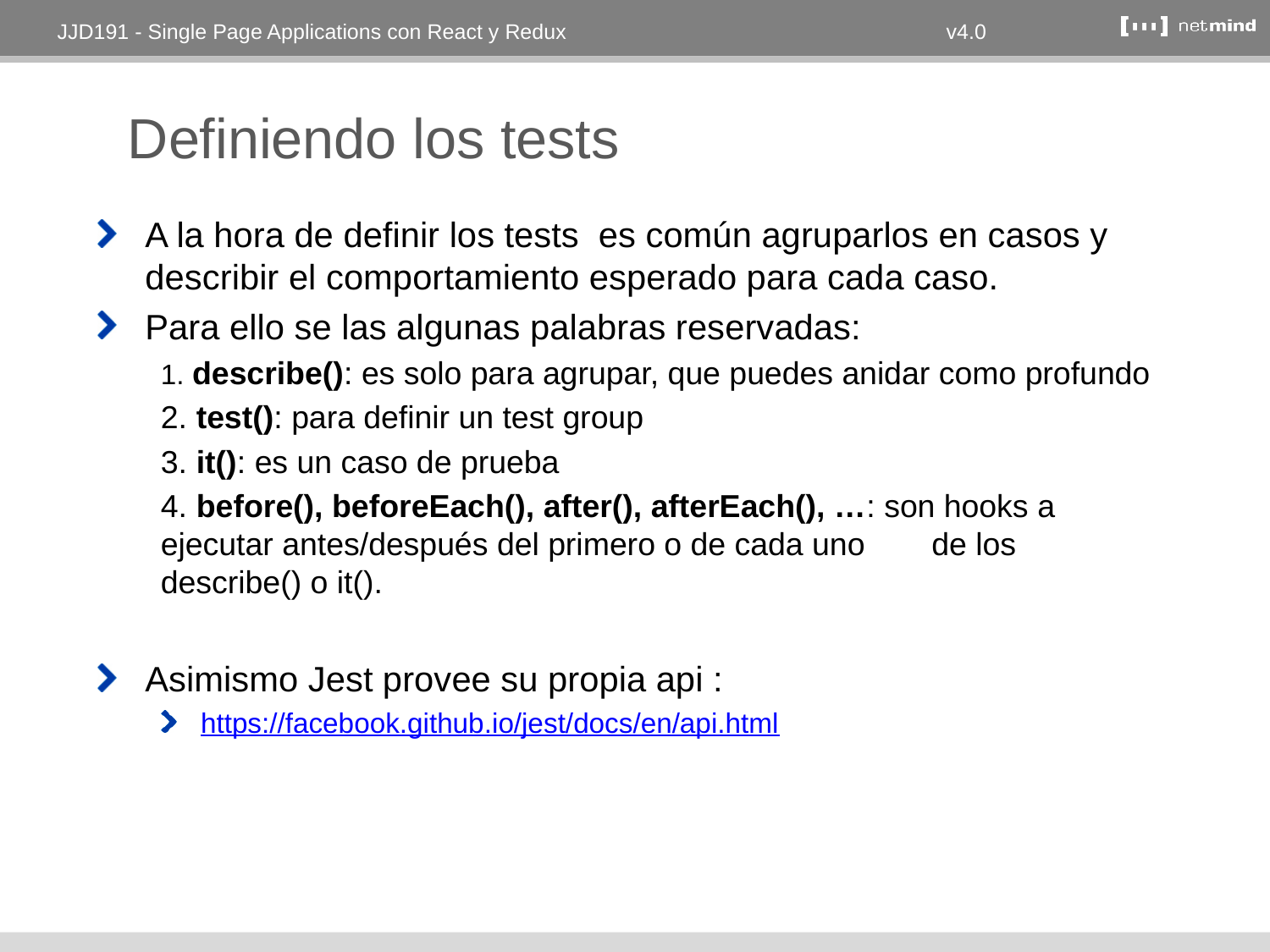

# Definiendo los tests
A la hora de definir los tests  es común agruparlos en casos y describir el comportamiento esperado para cada caso.
Para ello se las algunas palabras reservadas:
1. describe(): es solo para agrupar, que puedes anidar como profundo
2. test(): para definir un test group
3. it(): es un caso de prueba
4. before(), beforeEach(), after(), afterEach(), …: son hooks a ejecutar antes/después del primero o de cada uno	 de los describe() o it().

Asimismo Jest provee su propia api :
https://facebook.github.io/jest/docs/en/api.html